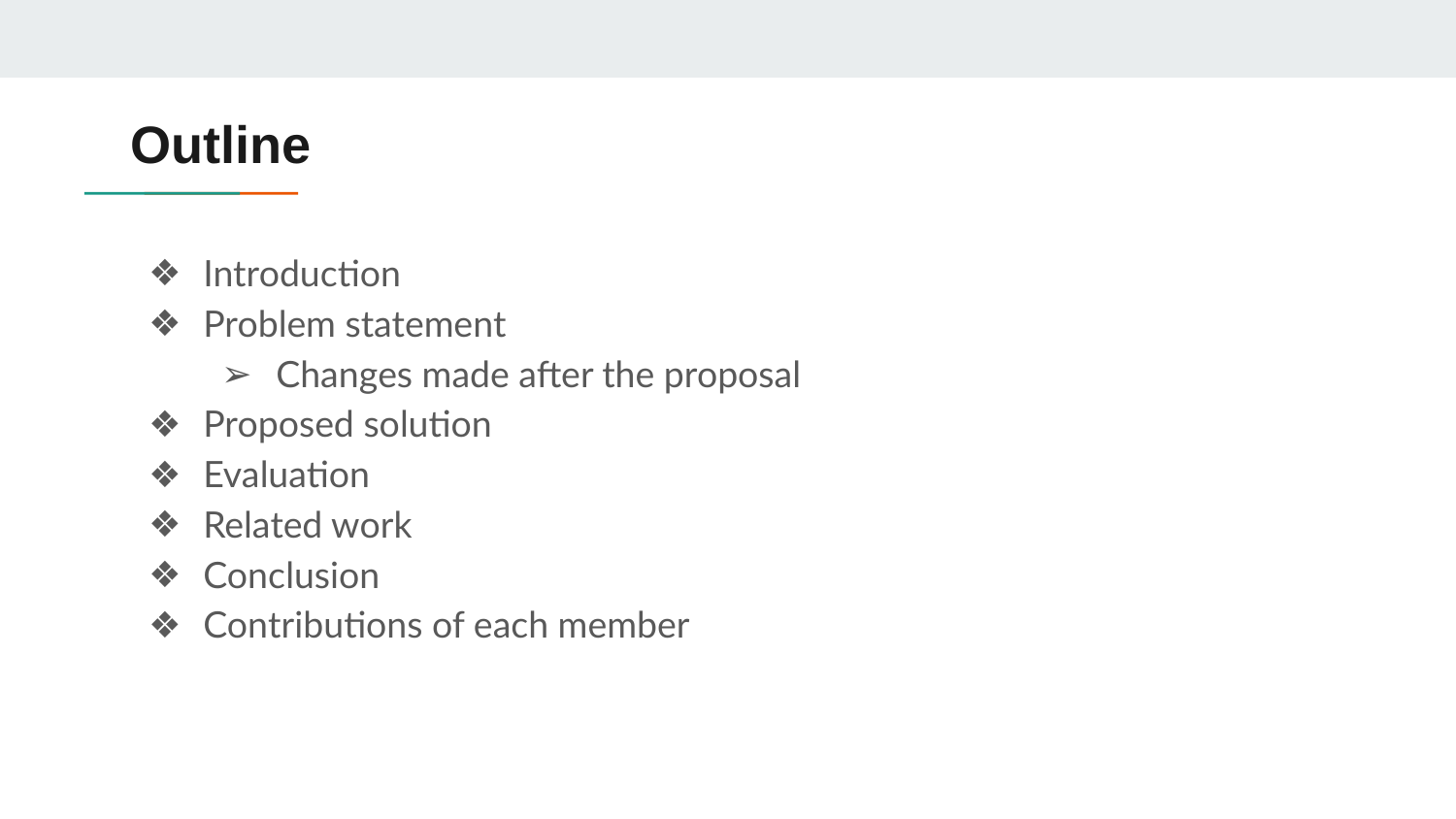

# Outline
Introduction
Problem statement
Changes made after the proposal
Proposed solution
Evaluation
Related work
Conclusion
Contributions of each member